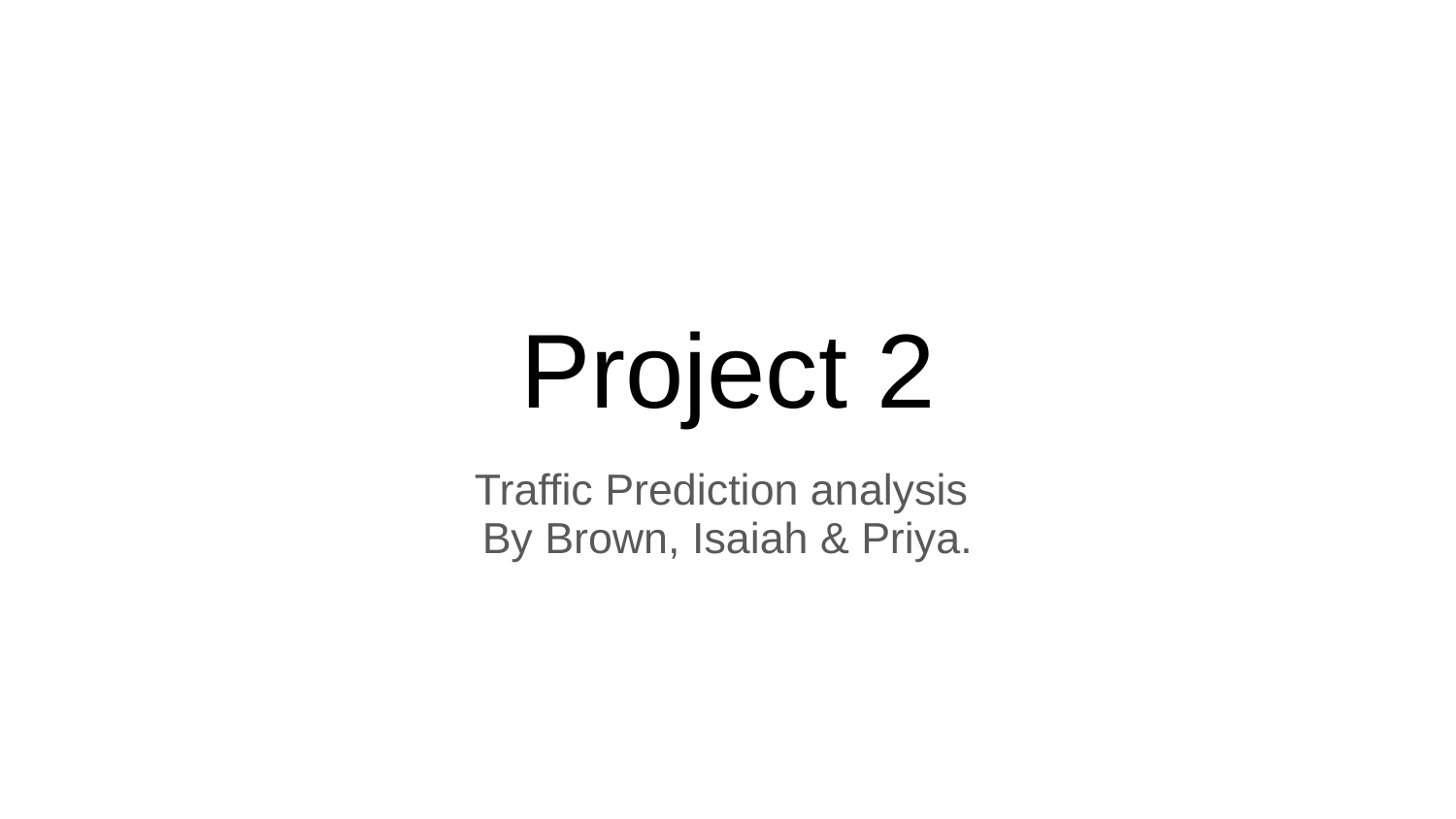

# Project 2
Traffic Prediction analysis
By Brown, Isaiah & Priya.